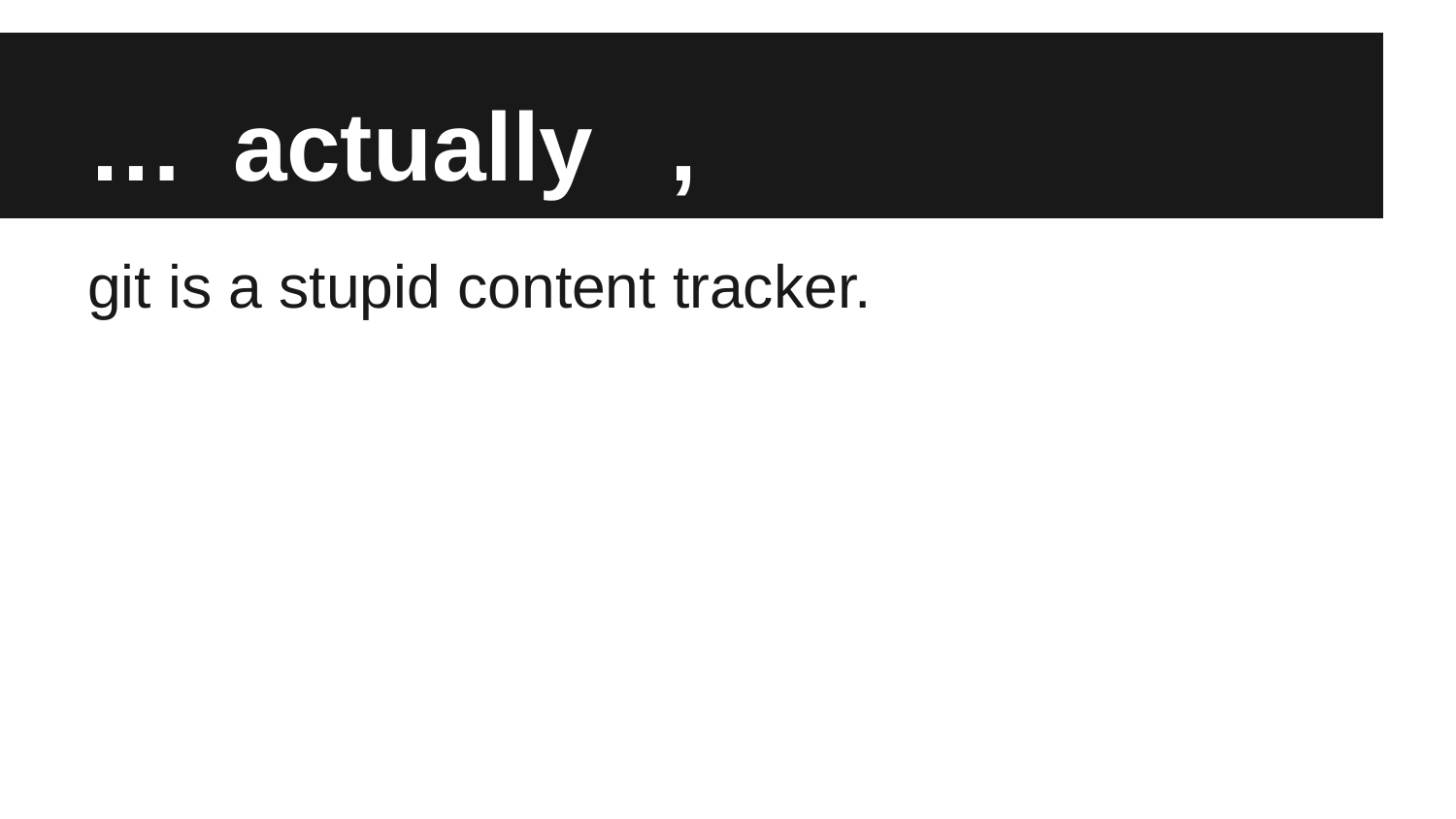

# …	actually	,
git is a stupid content tracker.